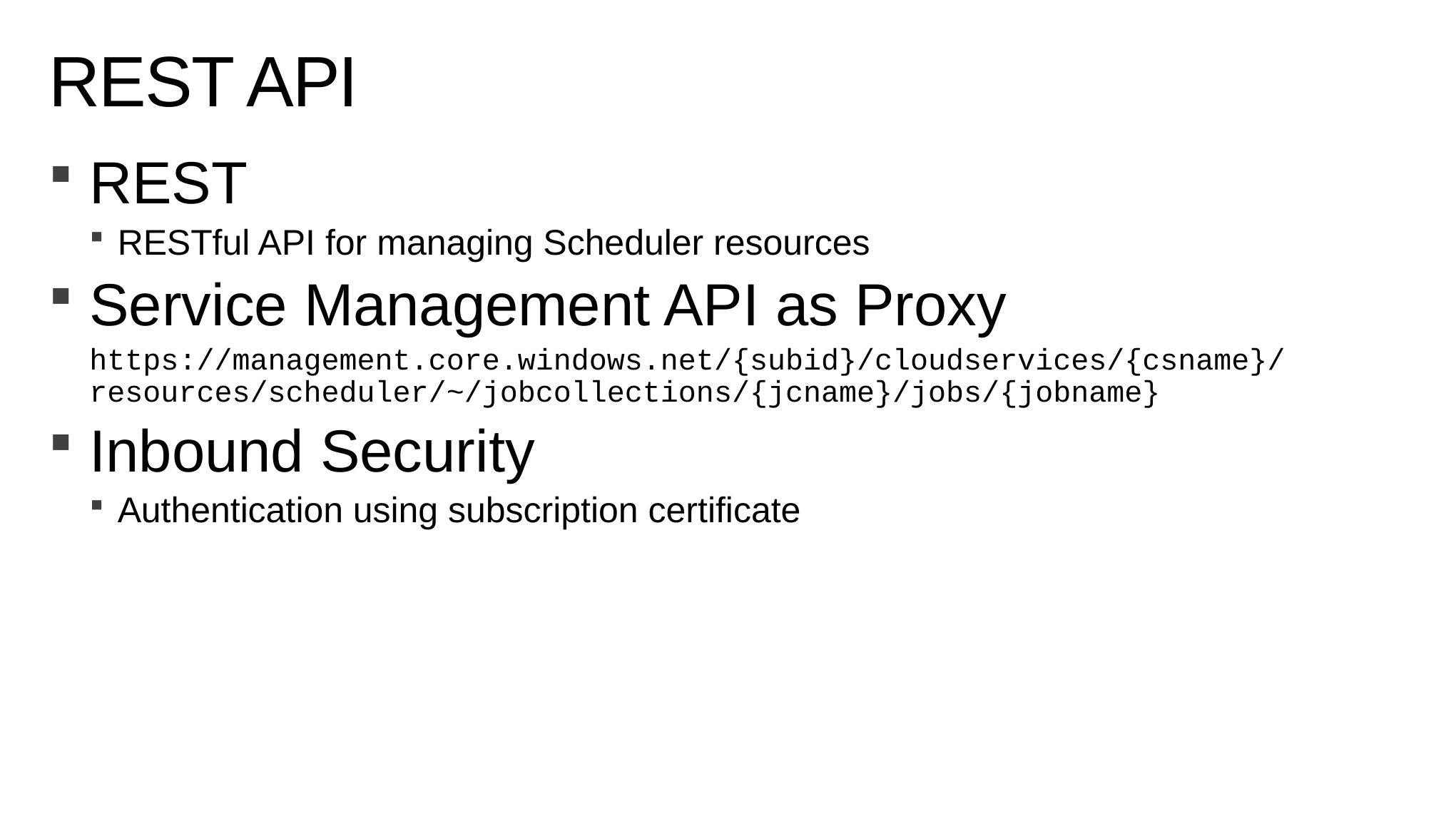

# REST API
REST
RESTful API for managing Scheduler resources
Service Management API as Proxy
https://management.core.windows.net/{subid}/cloudservices/{csname}/resources/scheduler/~/jobcollections/{jcname}/jobs/{jobname}
Inbound Security
Authentication using subscription certificate